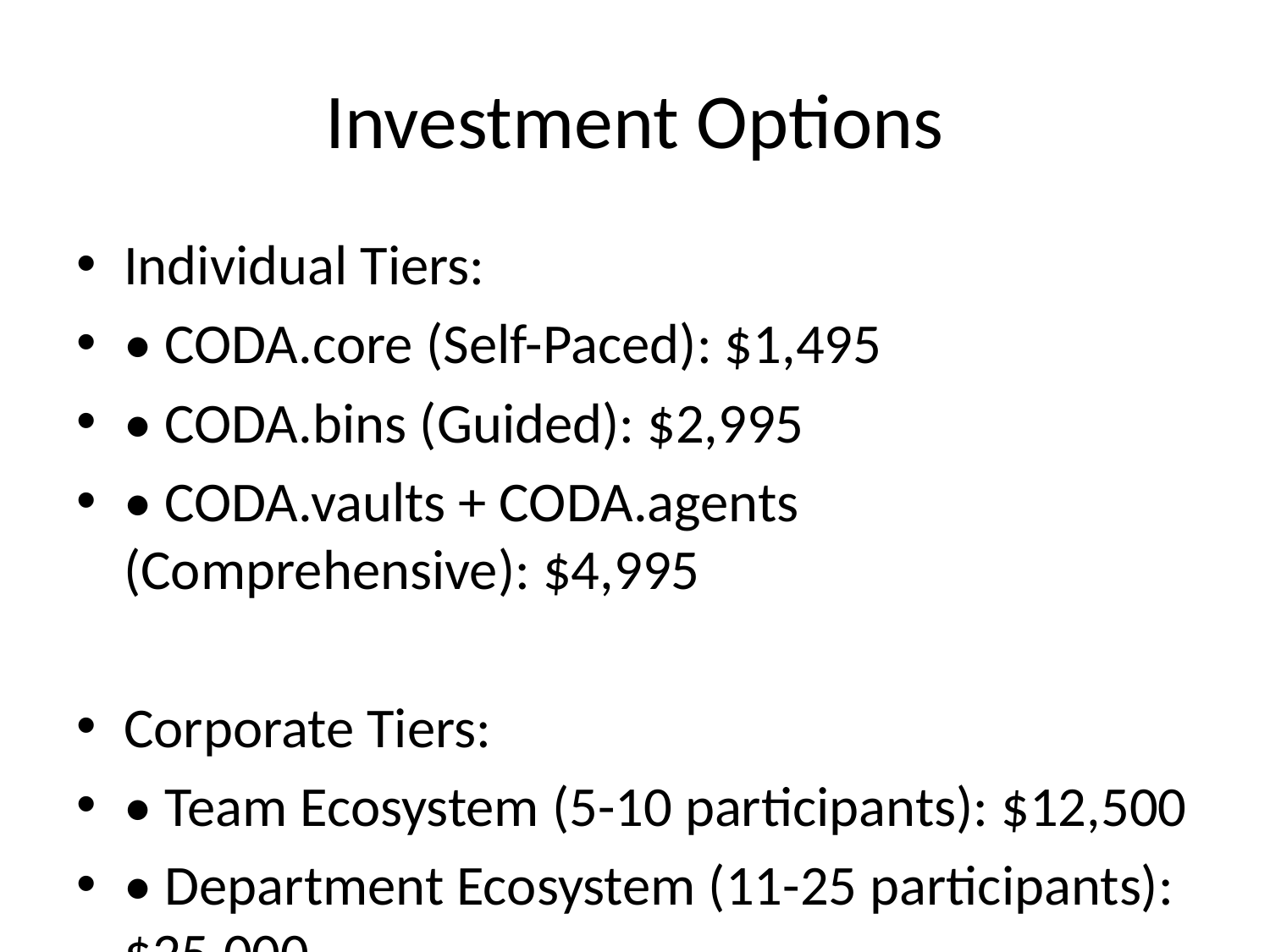

# Investment Options
Individual Tiers:
• CODA.core (Self-Paced): $1,495
• CODA.bins (Guided): $2,995
• CODA.vaults + CODA.agents (Comprehensive): $4,995

Corporate Tiers:
• Team Ecosystem (5-10 participants): $12,500
• Department Ecosystem (11-25 participants): $25,000
• Enterprise Ecosystem (26-50 participants): $45,000

Flexible payment options and add-on services available